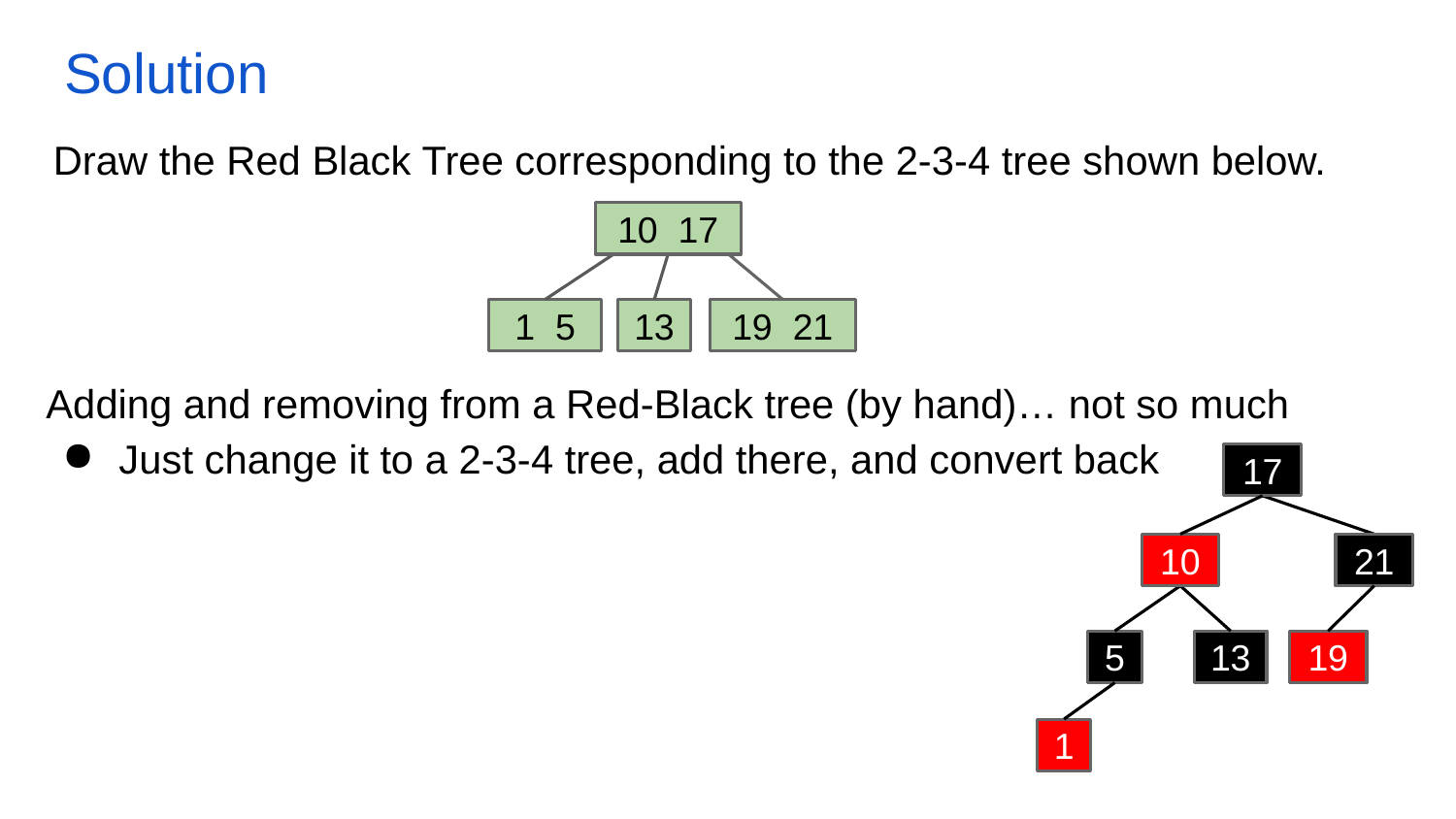

# Solution
Draw the Red Black Tree corresponding to the 2-3-4 tree shown below.

10  17
1  5
13
19  21
Adding and removing from a Red-Black tree (by hand)… not so much
Just change it to a 2-3-4 tree, add there, and convert back
17
10
21
19
13
5
1